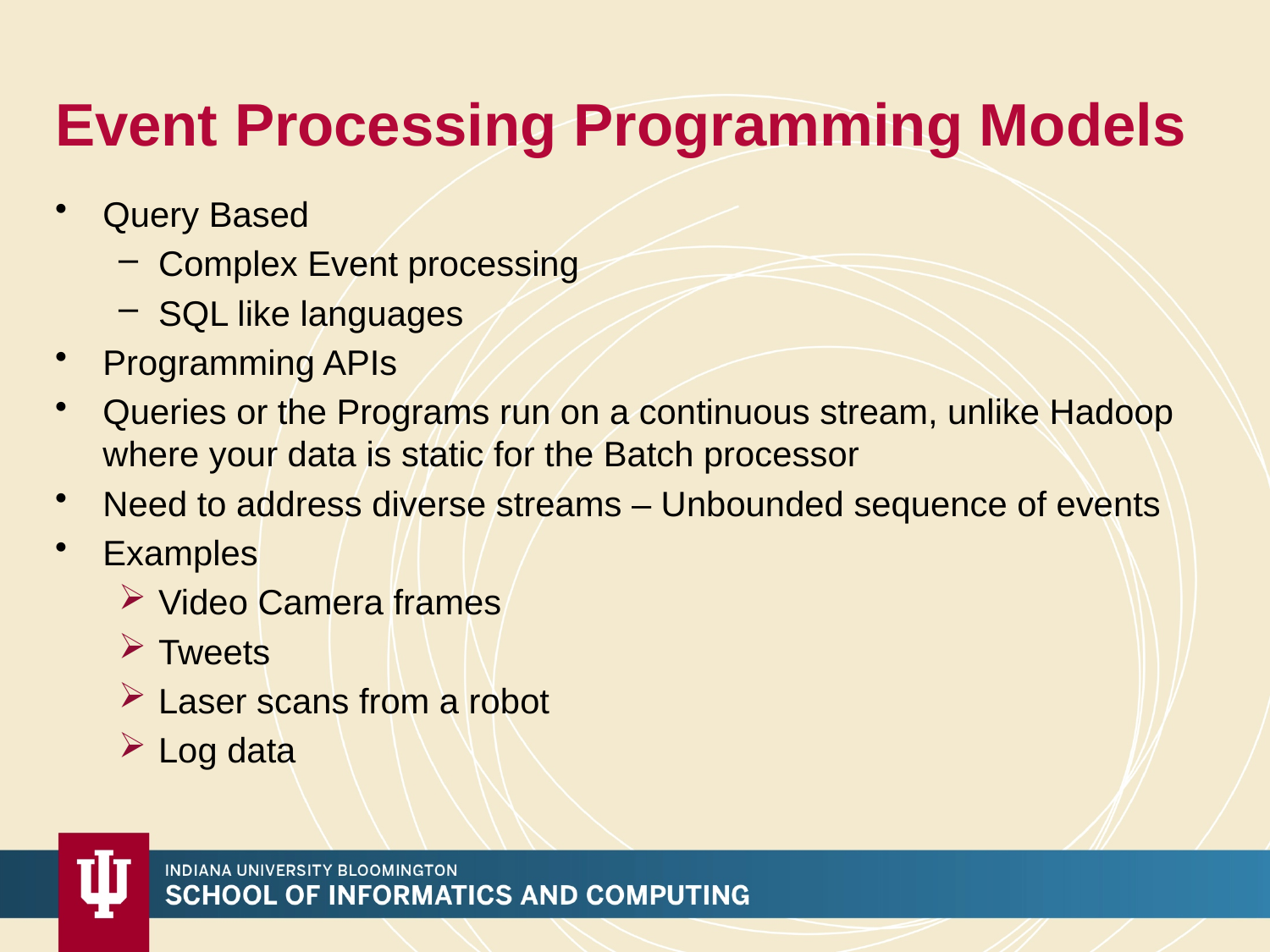

# Event Processing Programming Models
Query Based
Complex Event processing
SQL like languages
Programming APIs
Queries or the Programs run on a continuous stream, unlike Hadoop where your data is static for the Batch processor
Need to address diverse streams – Unbounded sequence of events
Examples
Video Camera frames
Tweets
Laser scans from a robot
Log data